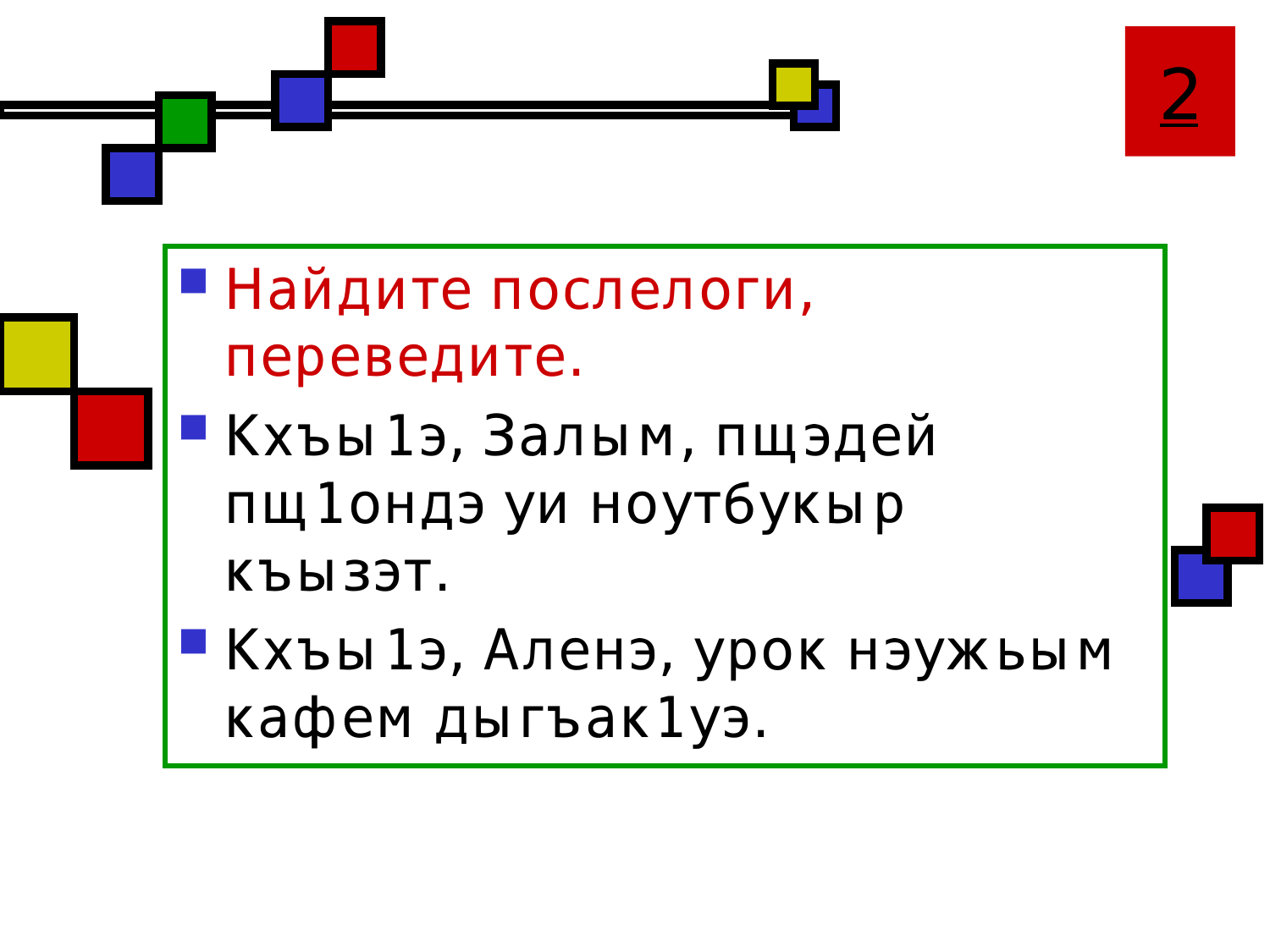

# 2
Найдите послелоги, переведите.
Кхъы1э, Залым, пщэдей пщ1ондэ уи ноутбукыр къызэт.
Кхъы1э, Аленэ, урок нэужьым кафем дыгъак1уэ.